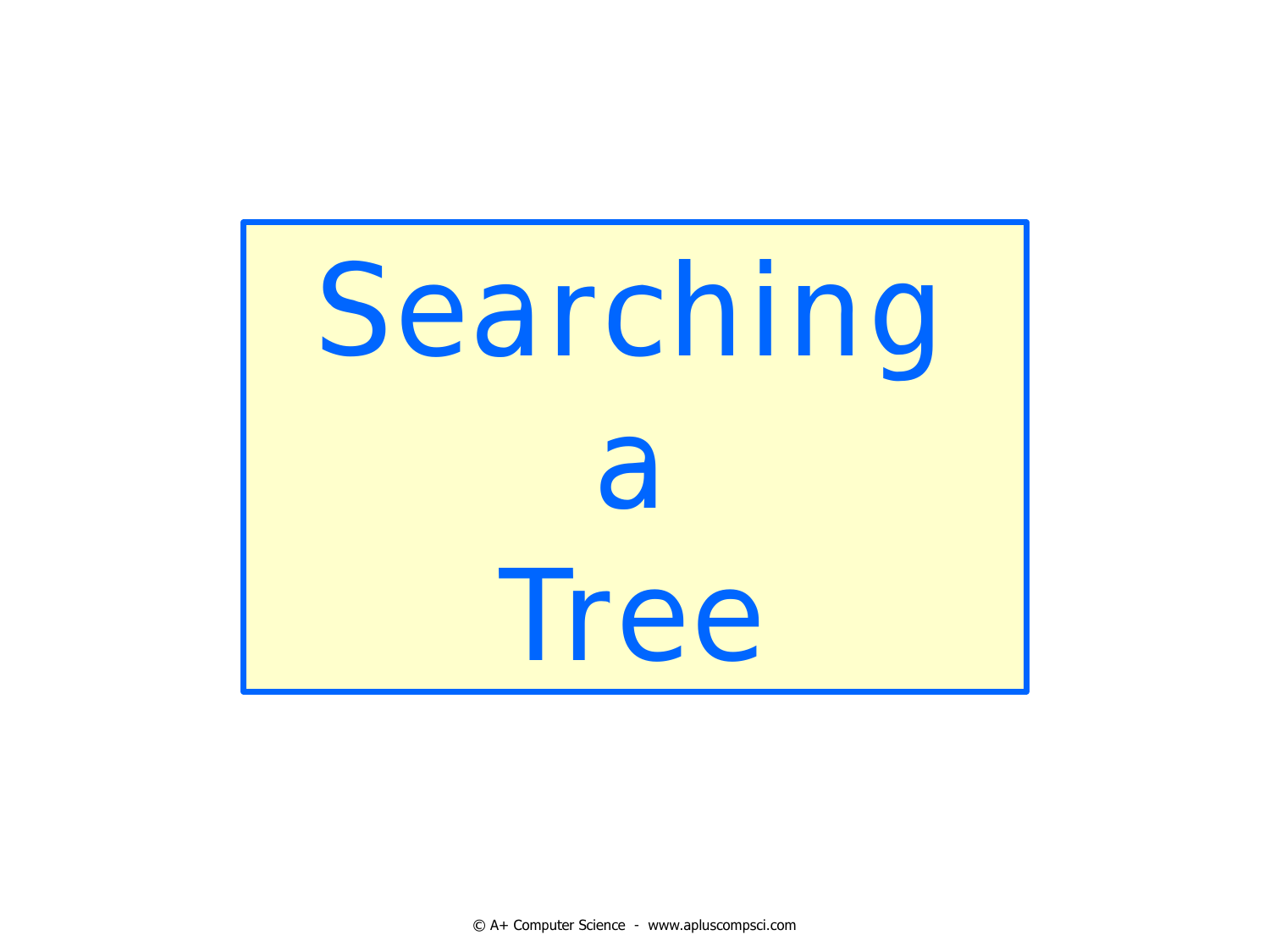

Searching
a
Tree

© A+ Computer Science  -  www.apluscompsci.com